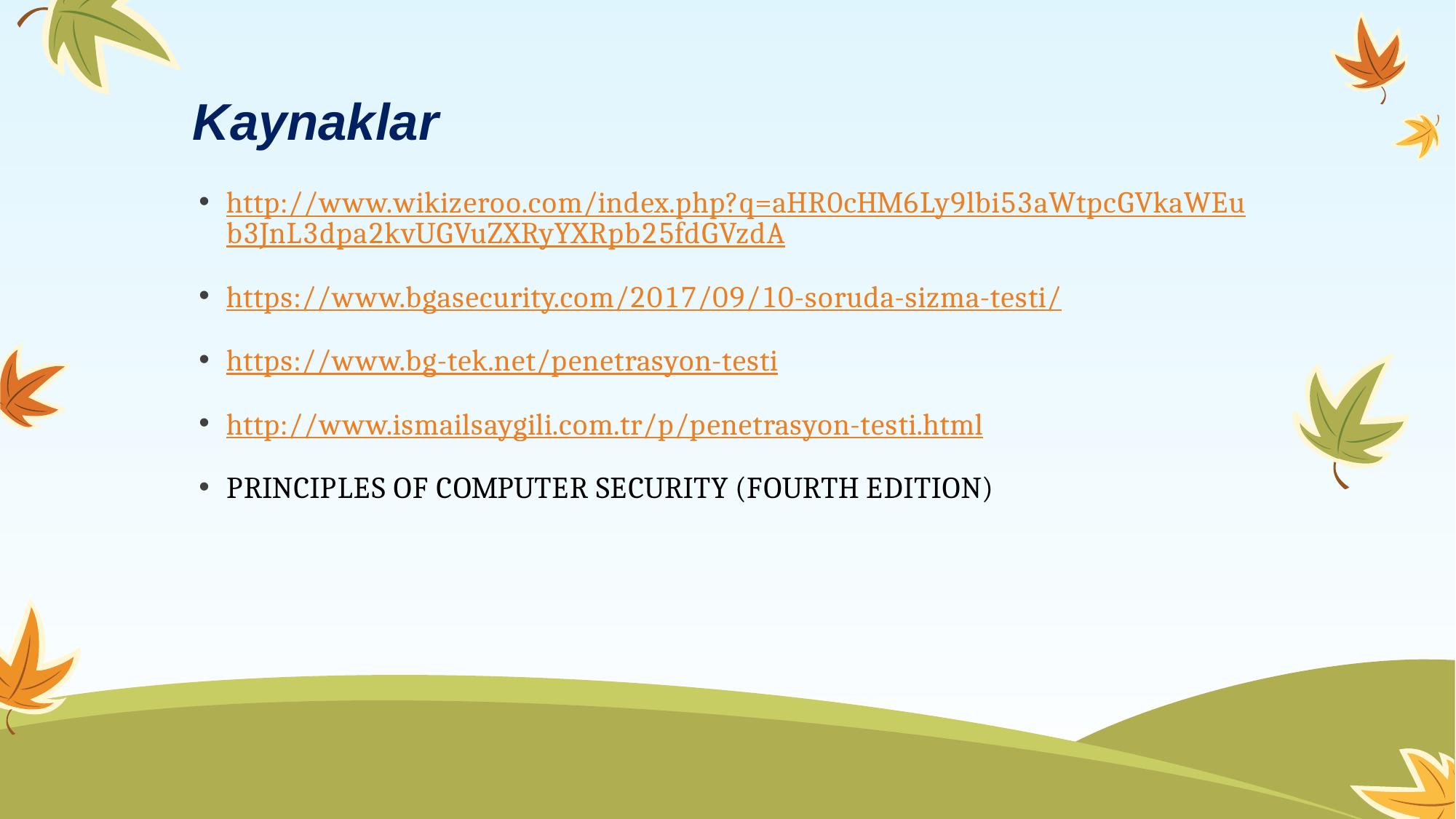

# Kaynaklar
http://www.wikizeroo.com/index.php?q=aHR0cHM6Ly9lbi53aWtpcGVkaWEub3JnL3dpa2kvUGVuZXRyYXRpb25fdGVzdA
https://www.bgasecurity.com/2017/09/10-soruda-sizma-testi/
https://www.bg-tek.net/penetrasyon-testi
http://www.ismailsaygili.com.tr/p/penetrasyon-testi.html
PRINCIPLES OF COMPUTER SECURITY (FOURTH EDITION)